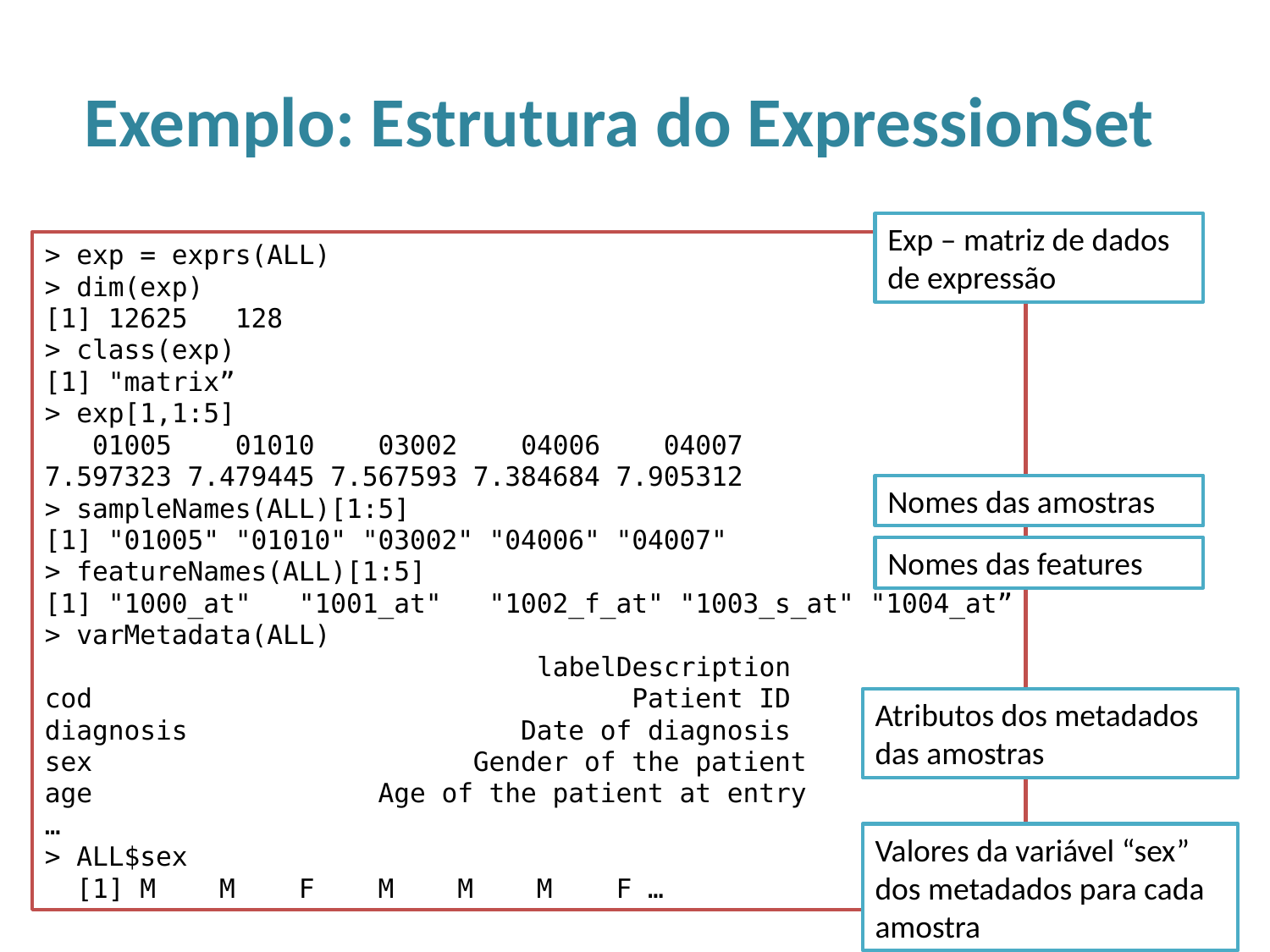

# Exemplo: Estrutura do ExpressionSet
Exp – matriz de dados de expressão
> exp = exprs(ALL)
> dim(exp)
[1] 12625   128
> class(exp)
[1] "matrix”
> exp[1,1:5]
   01005    01010    03002    04006    04007
7.597323 7.479445 7.567593 7.384684 7.905312
> sampleNames(ALL)[1:5]
[1] "01005" "01010" "03002" "04006" "04007"
> featureNames(ALL)[1:5]
[1] "1000_at"   "1001_at"   "1002_f_at" "1003_s_at" "1004_at”
> varMetadata(ALL)
                               labelDescription
cod                                  Patient ID
diagnosis                     Date of diagnosis
sex                        Gender of the patient
age                  Age of the patient at entry
…
> ALL$sex
  [1] M    M    F    M    M    M    F …
Nomes das amostras
Nomes das features
Atributos dos metadados das amostras
Valores da variável “sex” dos metadados para cada amostra